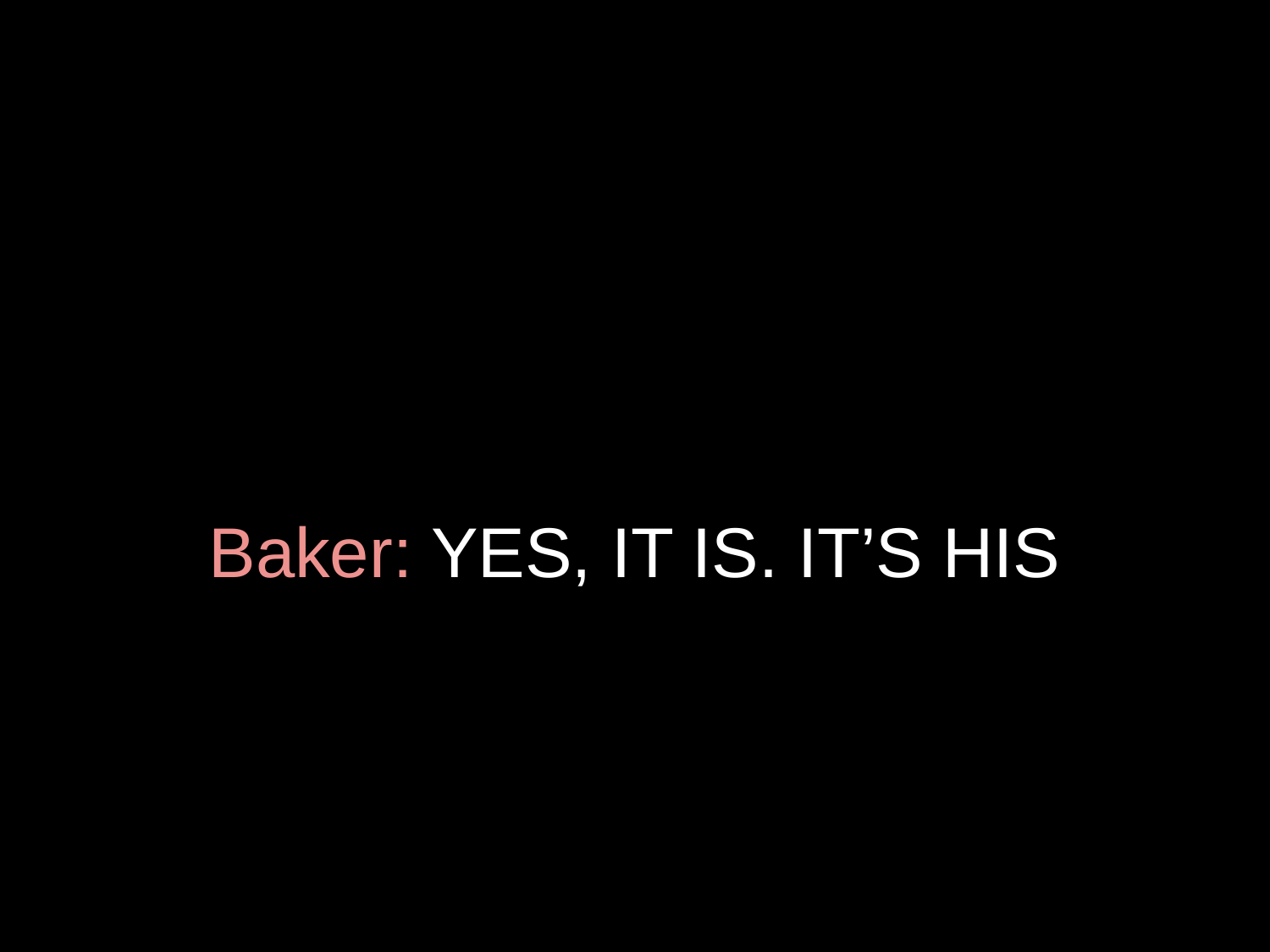

# Baker: YES, IT IS. IT’S HIS